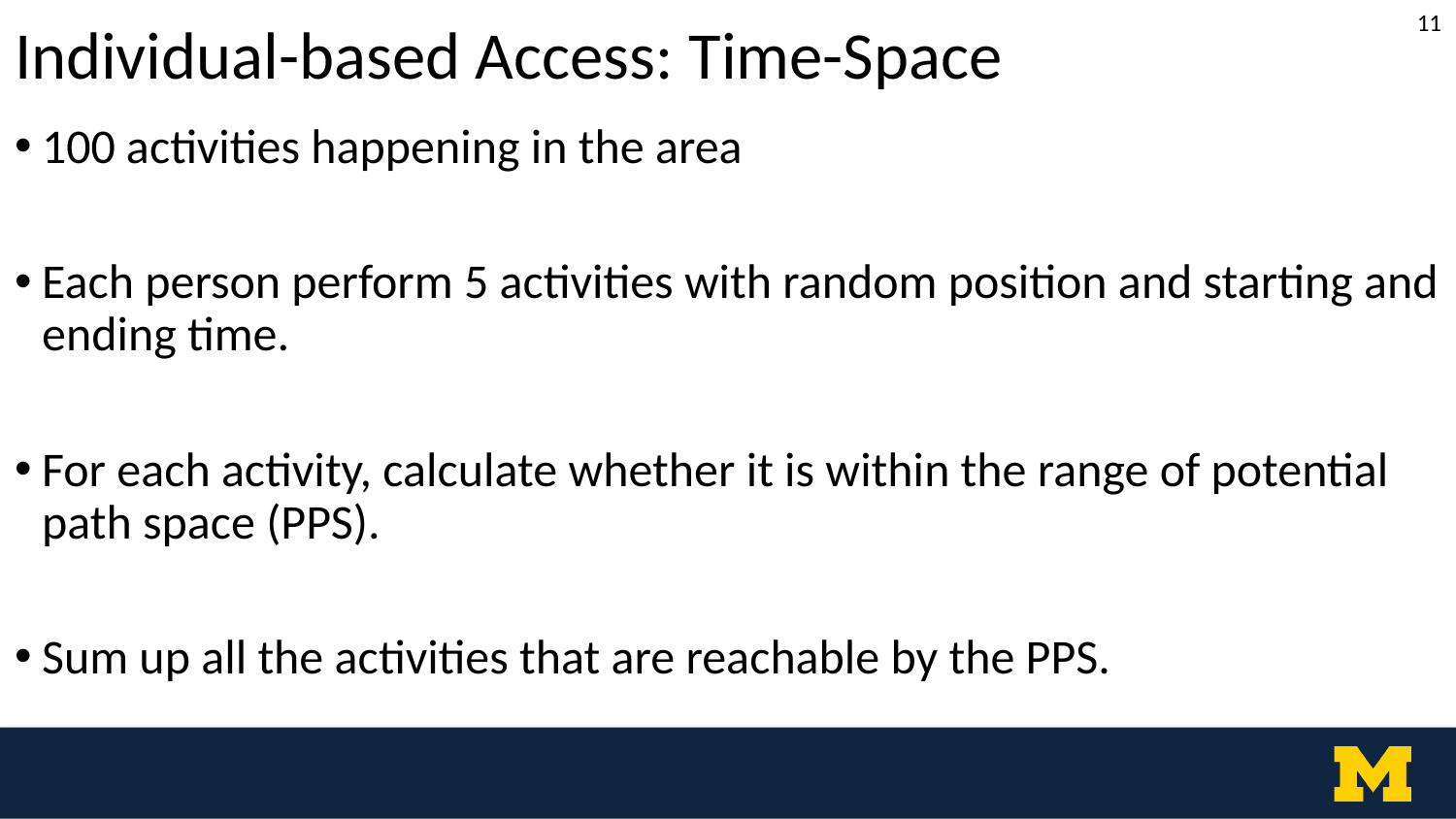

Individual-based Access: Time-Space
11
100 activities happening in the area

Each person perform 5 activities with random position and starting and ending time.

For each activity, calculate whether it is within the range of potential path space (PPS).

Sum up all the activities that are reachable by the PPS.